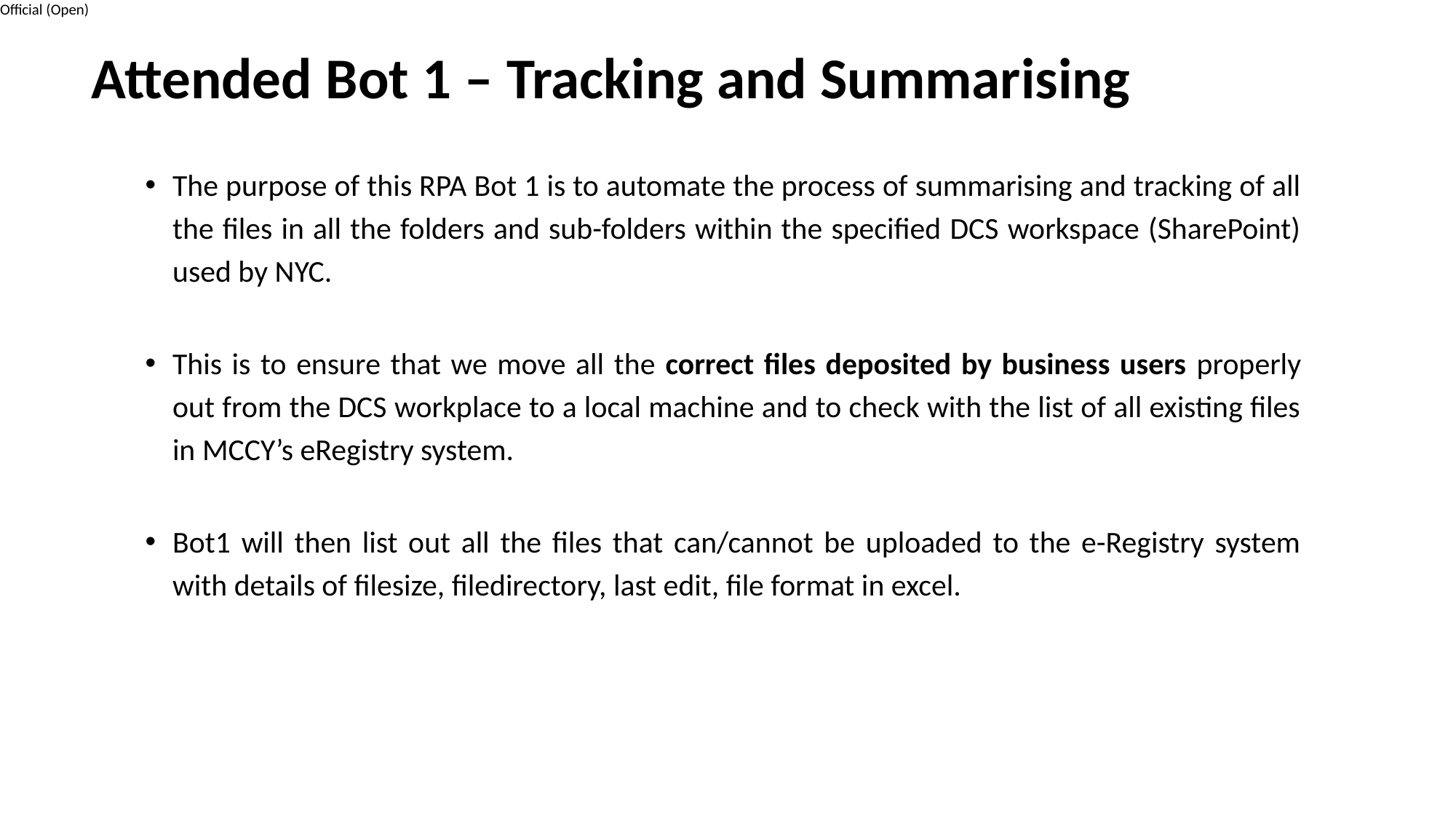

# Attended Bot 1 – Tracking and Summarising

The purpose of this RPA Bot 1 is to automate the process of summarising and tracking of all the files in all the folders and sub-folders within the specified DCS workspace (SharePoint) used by NYC.

This is to ensure that we move all the correct files deposited by business users properly out from the DCS workplace to a local machine and to check with the list of all existing files in MCCY’s eRegistry system.

Bot1 will then list out all the files that can/cannot be uploaded to the e-Registry system with details of filesize, filedirectory, last edit, file format in excel.